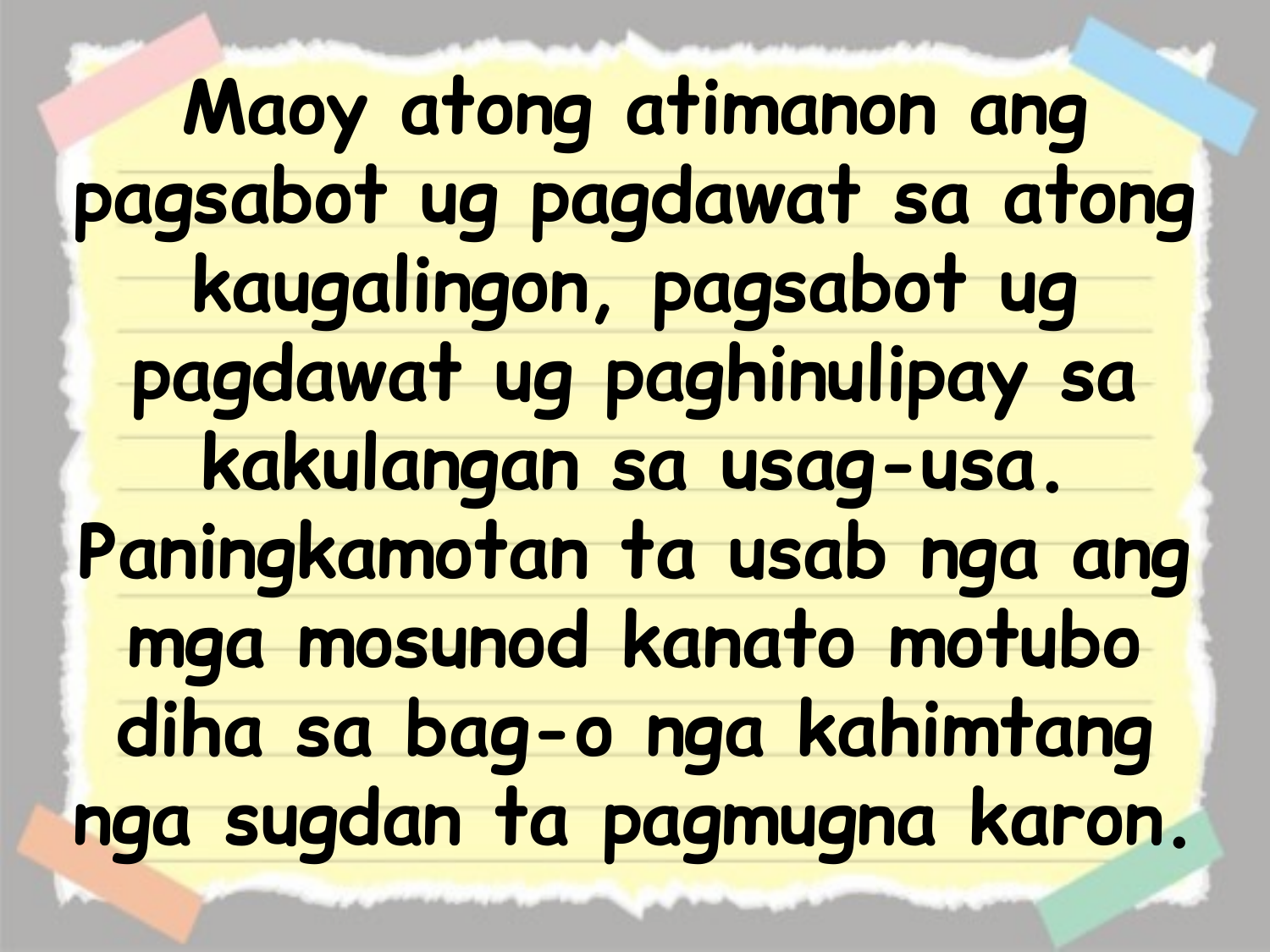

Maoy atong atimanon ang pagsabot ug pagdawat sa atong kaugalingon, pagsabot ug pagdawat ug paghinulipay sa kakulangan sa usag-usa. Paningkamotan ta usab nga ang mga mosunod kanato motubo diha sa bag-o nga kahimtang nga sugdan ta pagmugna karon.